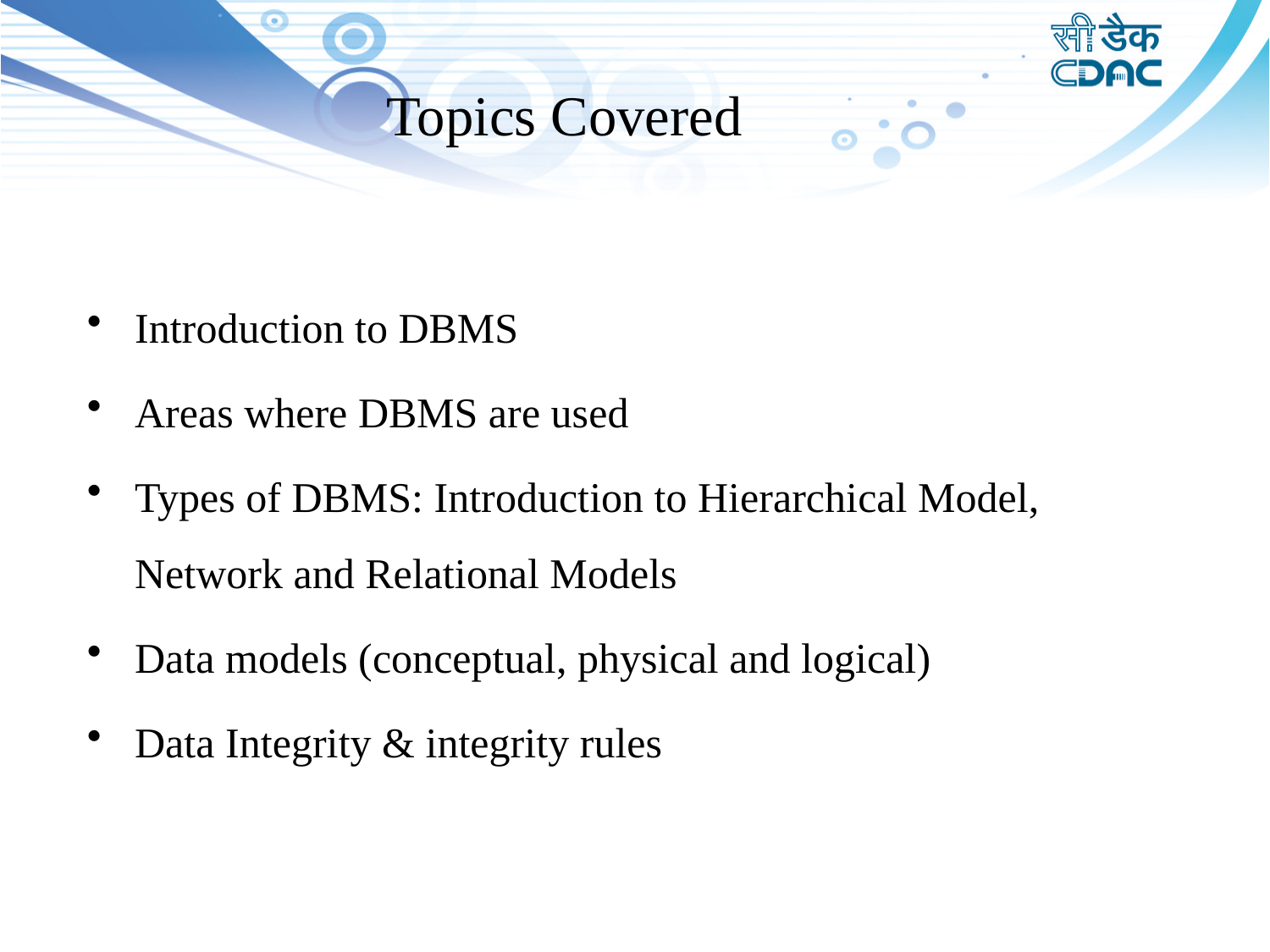

# Topics Covered

Introduction to DBMS
Areas where DBMS are used
Types of DBMS: Introduction to Hierarchical Model, Network and Relational Models
Data models (conceptual, physical and logical)
Data Integrity & integrity rules